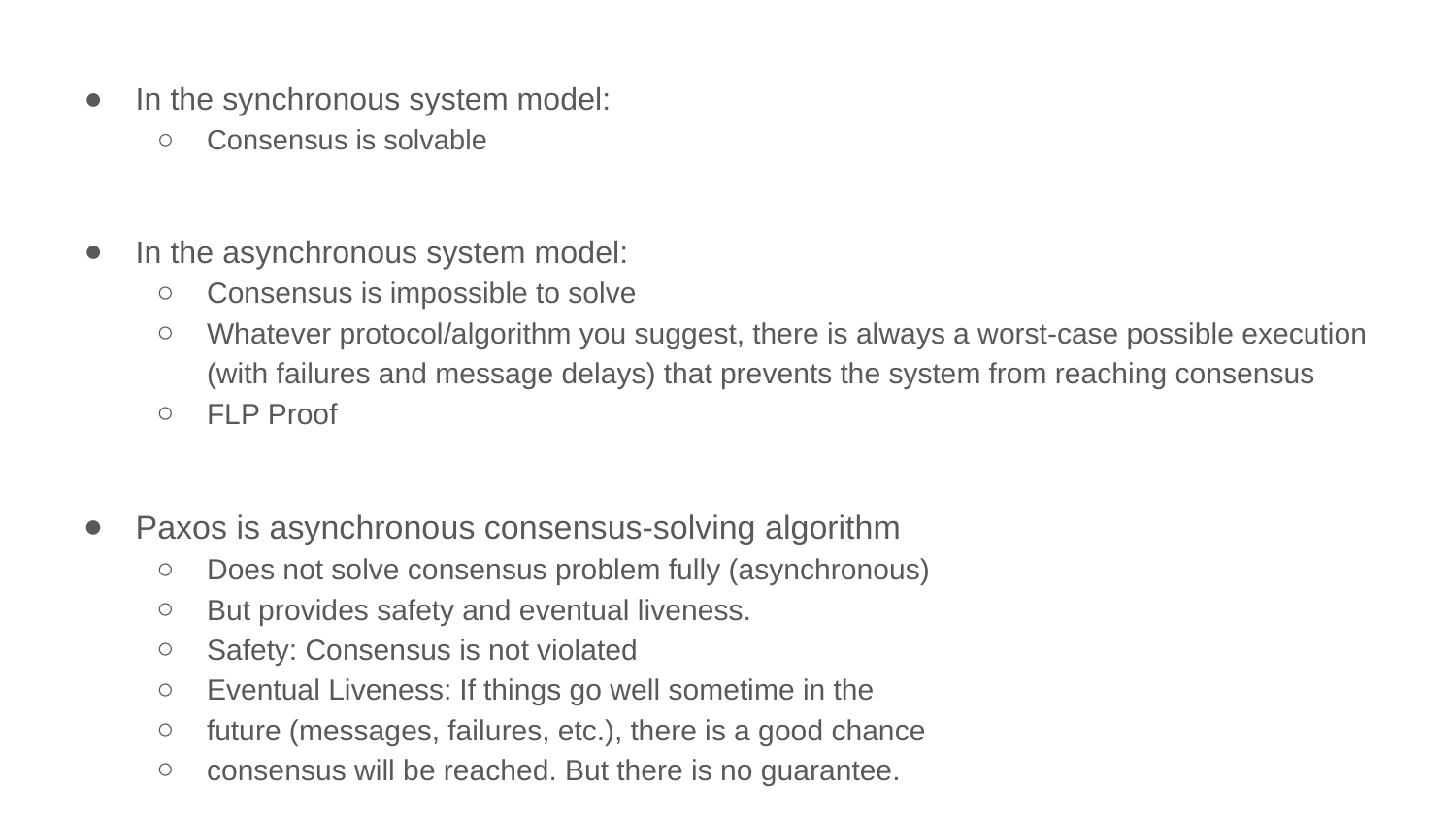

In the synchronous system model:
Consensus is solvable

In the asynchronous system model:
Consensus is impossible to solve
Whatever protocol/algorithm you suggest, there is always a worst-case possible execution (with failures and message delays) that prevents the system from reaching consensus
FLP Proof

Paxos is asynchronous consensus-solving algorithm
Does not solve consensus problem fully (asynchronous)
But provides safety and eventual liveness.
Safety: Consensus is not violated
Eventual Liveness: If things go well sometime in the
future (messages, failures, etc.), there is a good chance
consensus will be reached. But there is no guarantee.